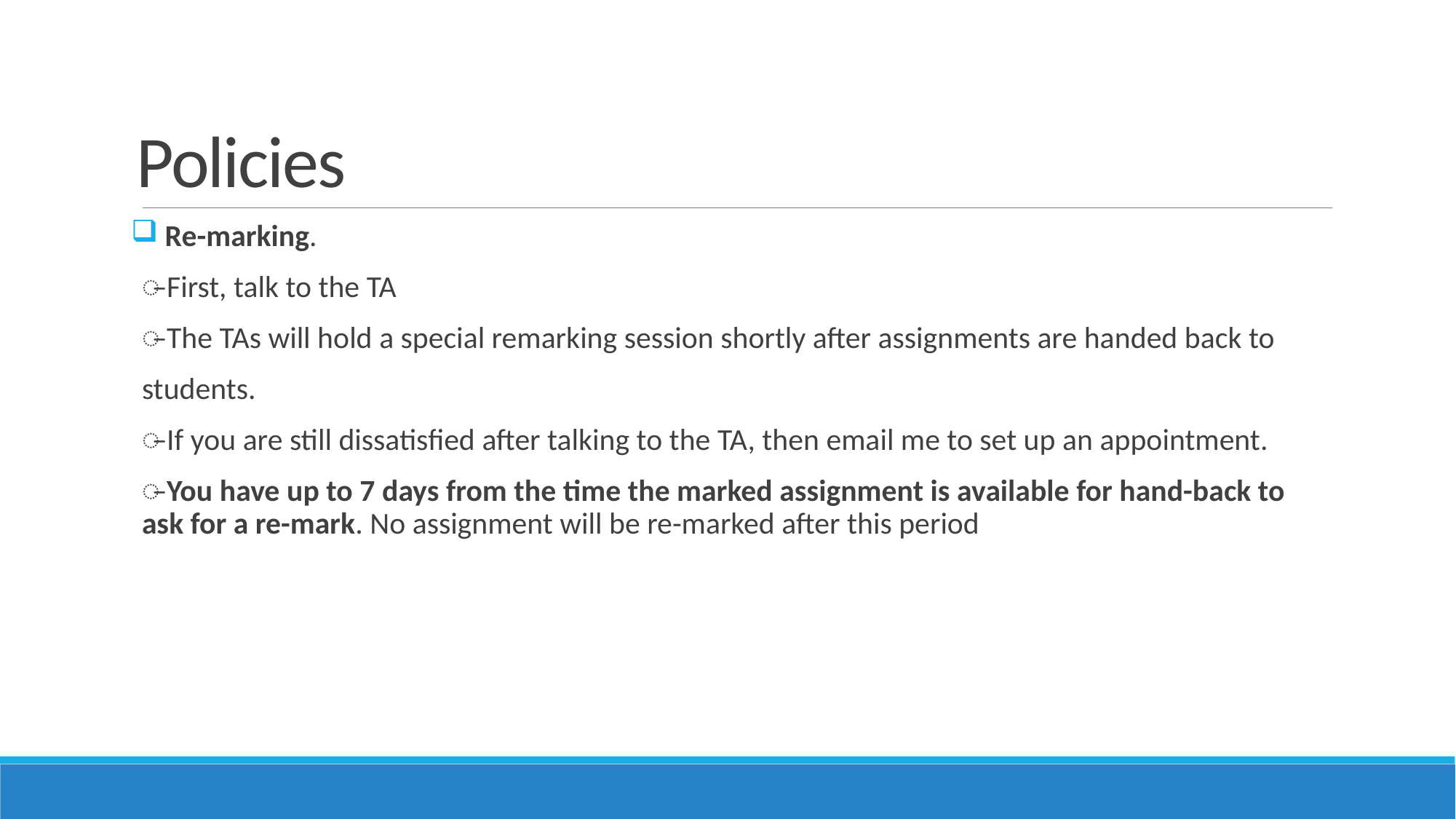

# Policies
 Re-marking.
̶ First, talk to the TA
̶ The TAs will hold a special remarking session shortly after assignments are handed back to
students.
̶ If you are still dissatisfied after talking to the TA, then email me to set up an appointment.
̶ You have up to 7 days from the time the marked assignment is available for hand-back to ask for a re-mark. No assignment will be re-marked after this period